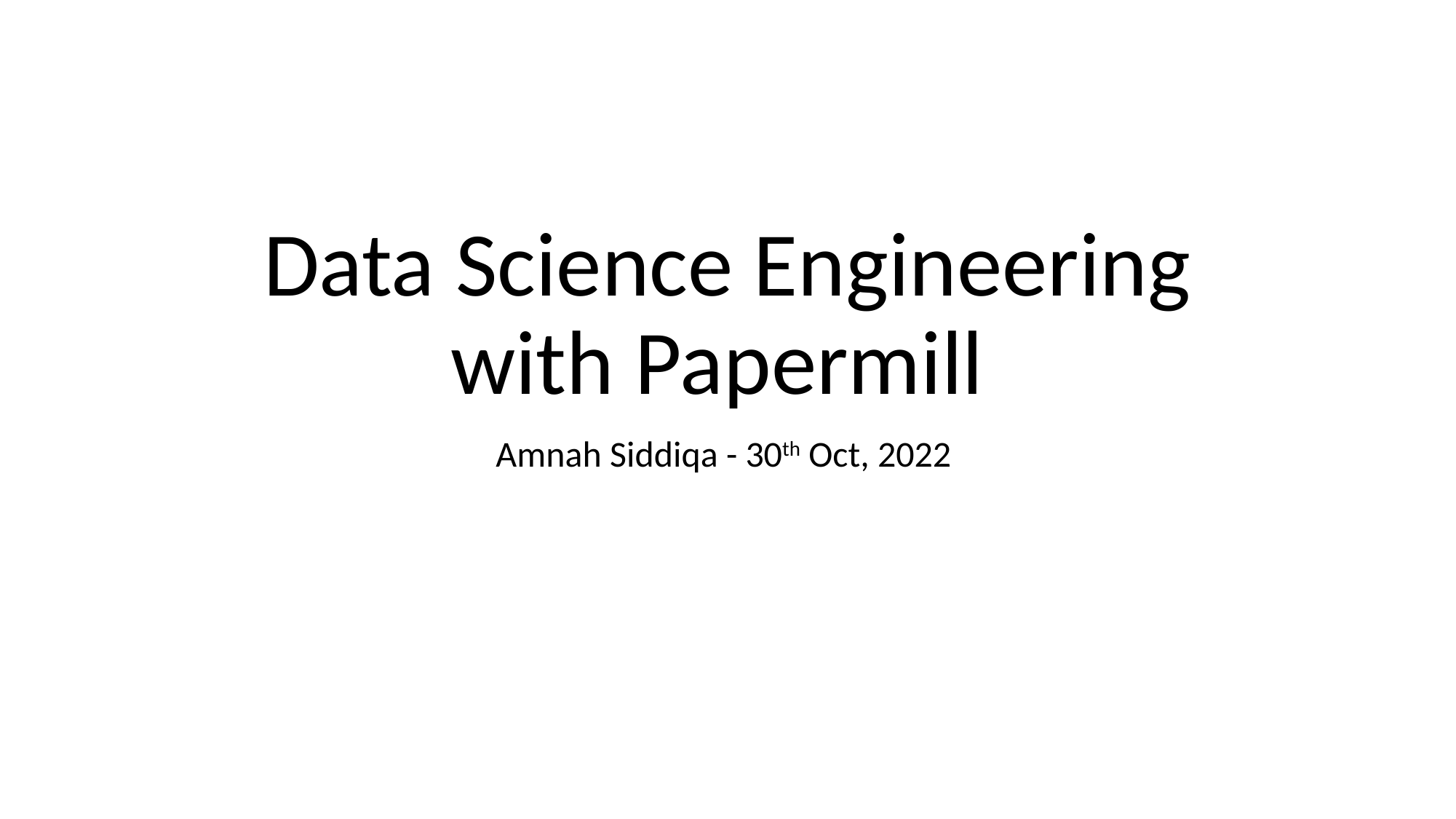

# Data Science Engineering with Papermill
Amnah Siddiqa - 30th Oct, 2022